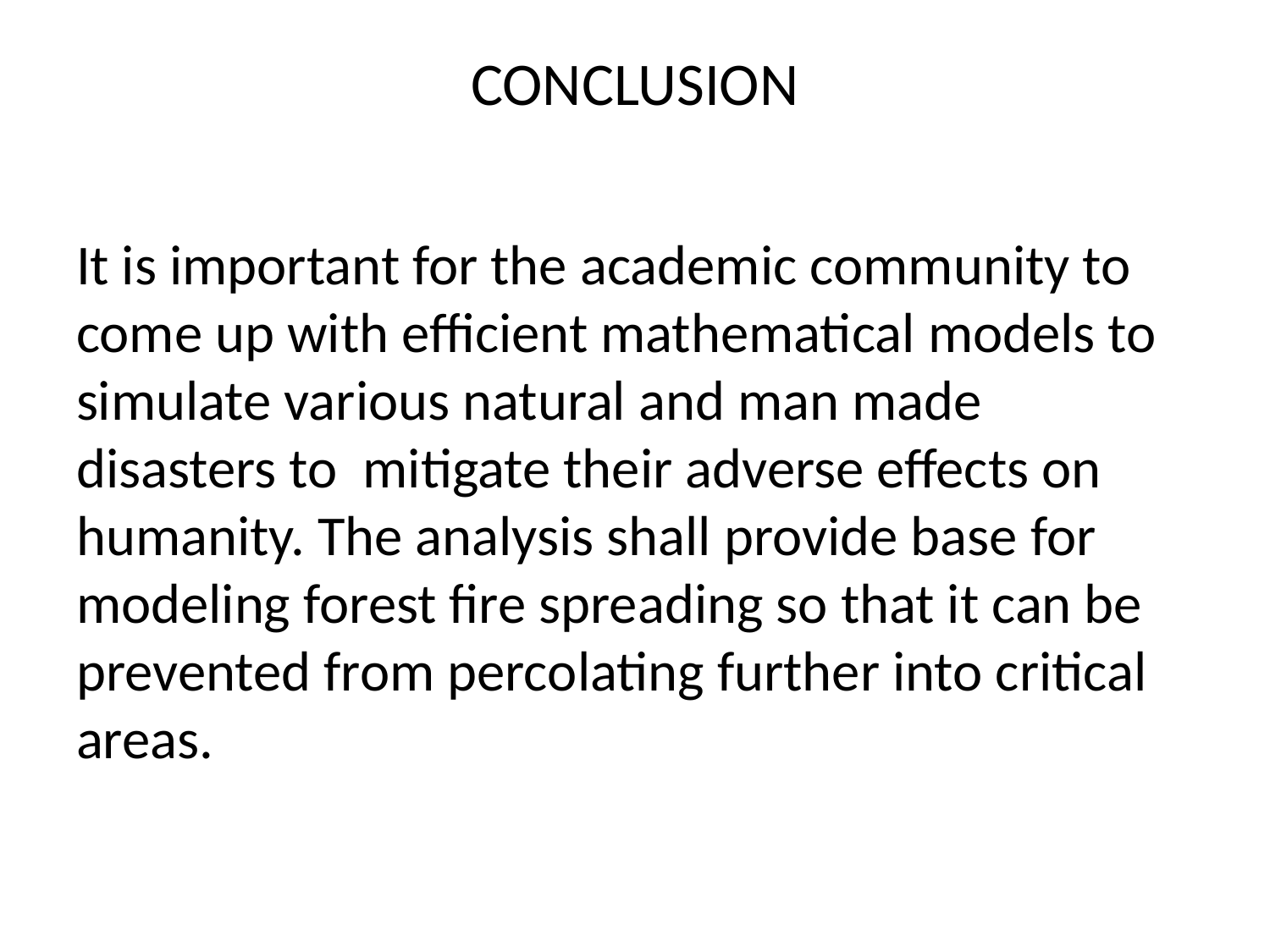

# CONCLUSION
It is important for the academic community to come up with efficient mathematical models to simulate various natural and man made disasters to  mitigate their adverse effects on humanity. The analysis shall provide base for modeling forest fire spreading so that it can be prevented from percolating further into critical areas.